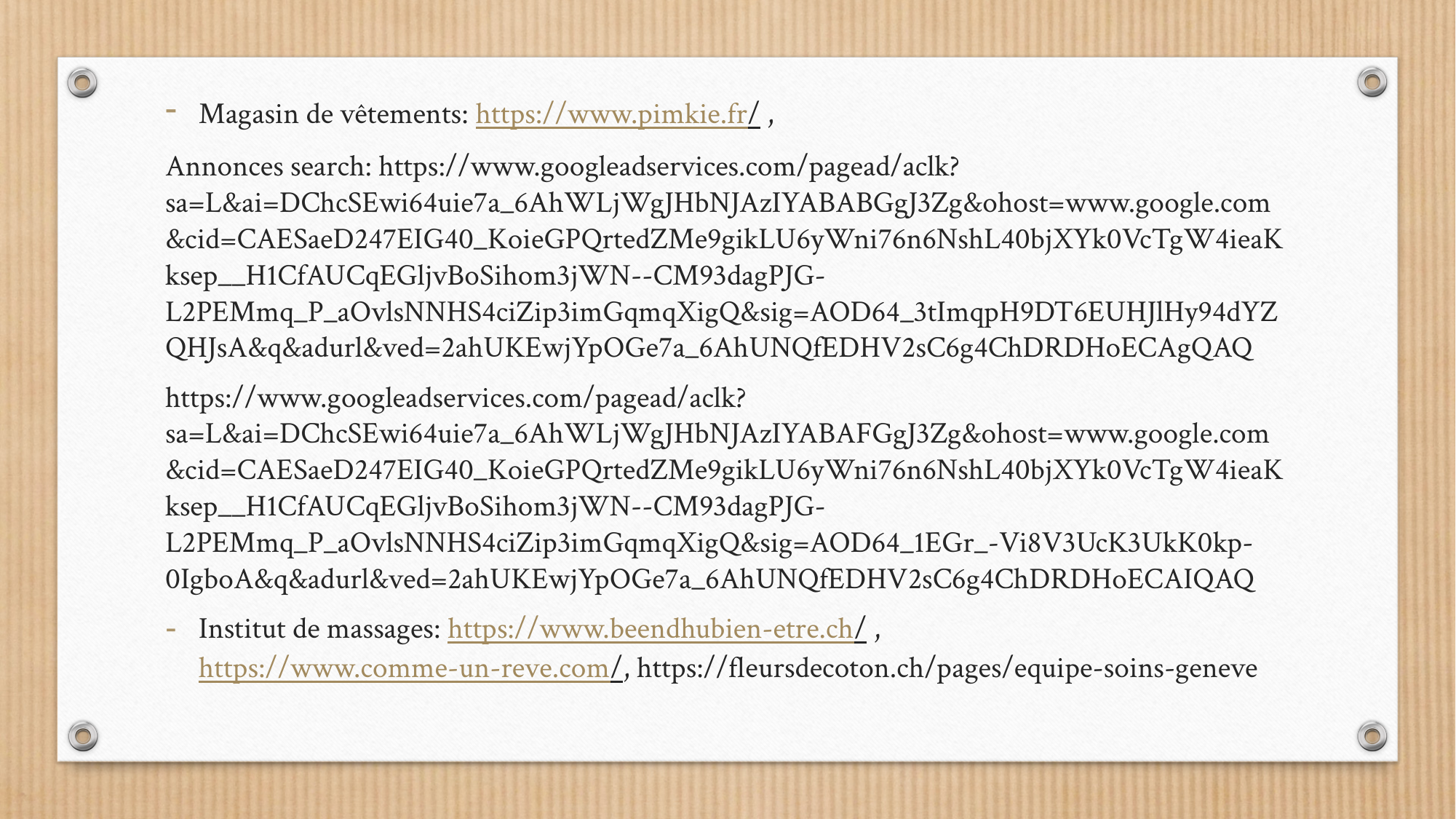

Magasin de vêtements: https://www.pimkie.fr/ ,
Annonces search: https://www.googleadservices.com/pagead/aclk?sa=L&ai=DChcSEwi64uie7a_6AhWLjWgJHbNJAzIYABABGgJ3Zg&ohost=www.google.com&cid=CAESaeD247EIG40_KoieGPQrtedZMe9gikLU6yWni76n6NshL40bjXYk0VcTgW4ieaKksep__H1CfAUCqEGljvBoSihom3jWN--CM93dagPJG-L2PEMmq_P_aOvlsNNHS4ciZip3imGqmqXigQ&sig=AOD64_3tImqpH9DT6EUHJlHy94dYZQHJsA&q&adurl&ved=2ahUKEwjYpOGe7a_6AhUNQfEDHV2sC6g4ChDRDHoECAgQAQ
https://www.googleadservices.com/pagead/aclk?sa=L&ai=DChcSEwi64uie7a_6AhWLjWgJHbNJAzIYABAFGgJ3Zg&ohost=www.google.com&cid=CAESaeD247EIG40_KoieGPQrtedZMe9gikLU6yWni76n6NshL40bjXYk0VcTgW4ieaKksep__H1CfAUCqEGljvBoSihom3jWN--CM93dagPJG-L2PEMmq_P_aOvlsNNHS4ciZip3imGqmqXigQ&sig=AOD64_1EGr_-Vi8V3UcK3UkK0kp-0IgboA&q&adurl&ved=2ahUKEwjYpOGe7a_6AhUNQfEDHV2sC6g4ChDRDHoECAIQAQ
Institut de massages: https://www.beendhubien-etre.ch/ , https://www.comme-un-reve.com/, https://fleursdecoton.ch/pages/equipe-soins-geneve